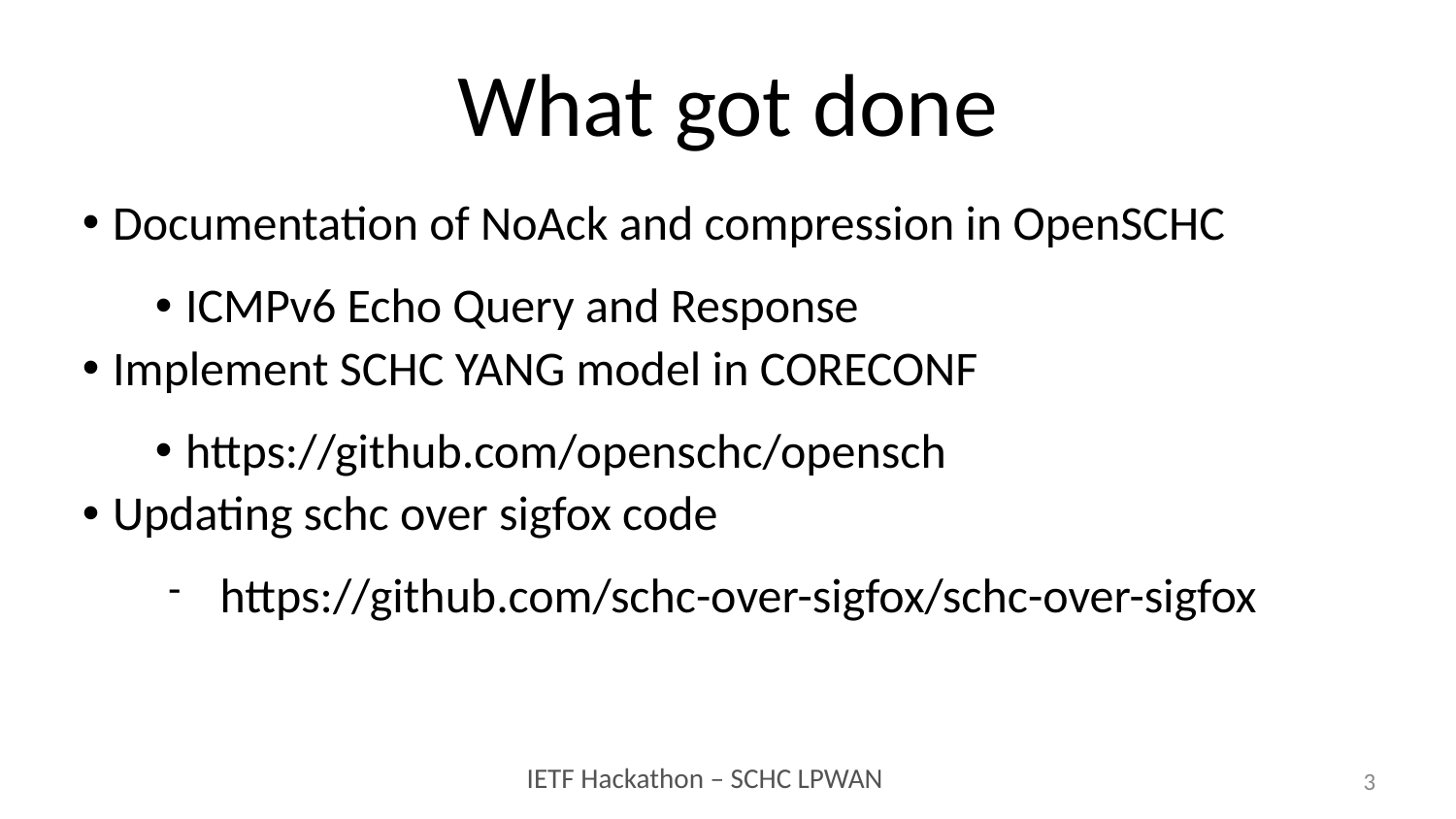

What got done
Documentation of NoAck and compression in OpenSCHC
ICMPv6 Echo Query and Response
Implement SCHC YANG model in CORECONF
https://github.com/openschc/opensch
Updating schc over sigfox code
https://github.com/schc-over-sigfox/schc-over-sigfox
3